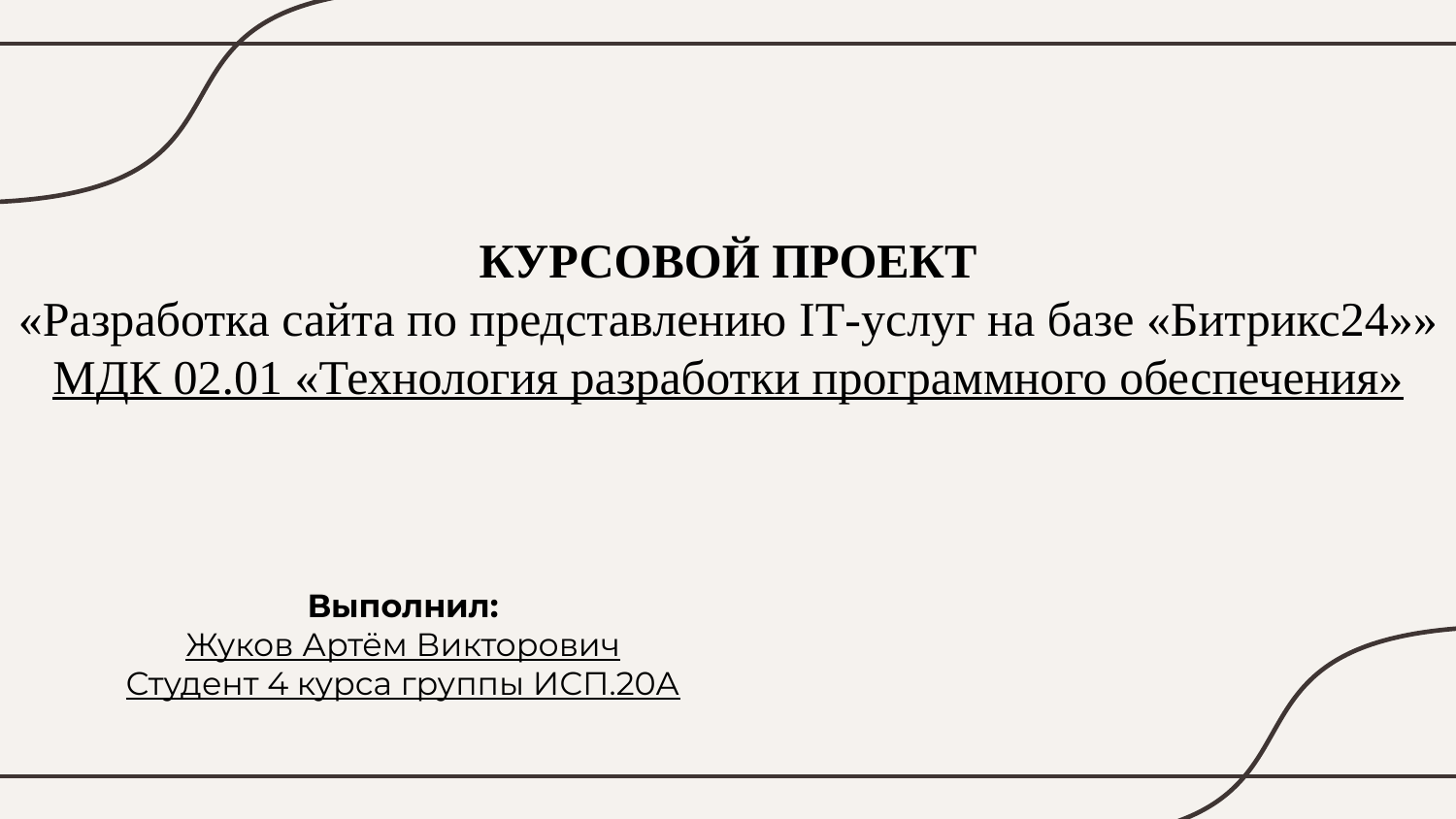

КУРСОВОЙ ПРОЕКТ
«Разработка сайта по представлению IT-услуг на базе «Битрикс24»»
МДК 02.01 «Технология разработки программного обеспечения»
Выполнил:
Жуков Артём Викторович
Студент 4 курса группы ИСП.20А